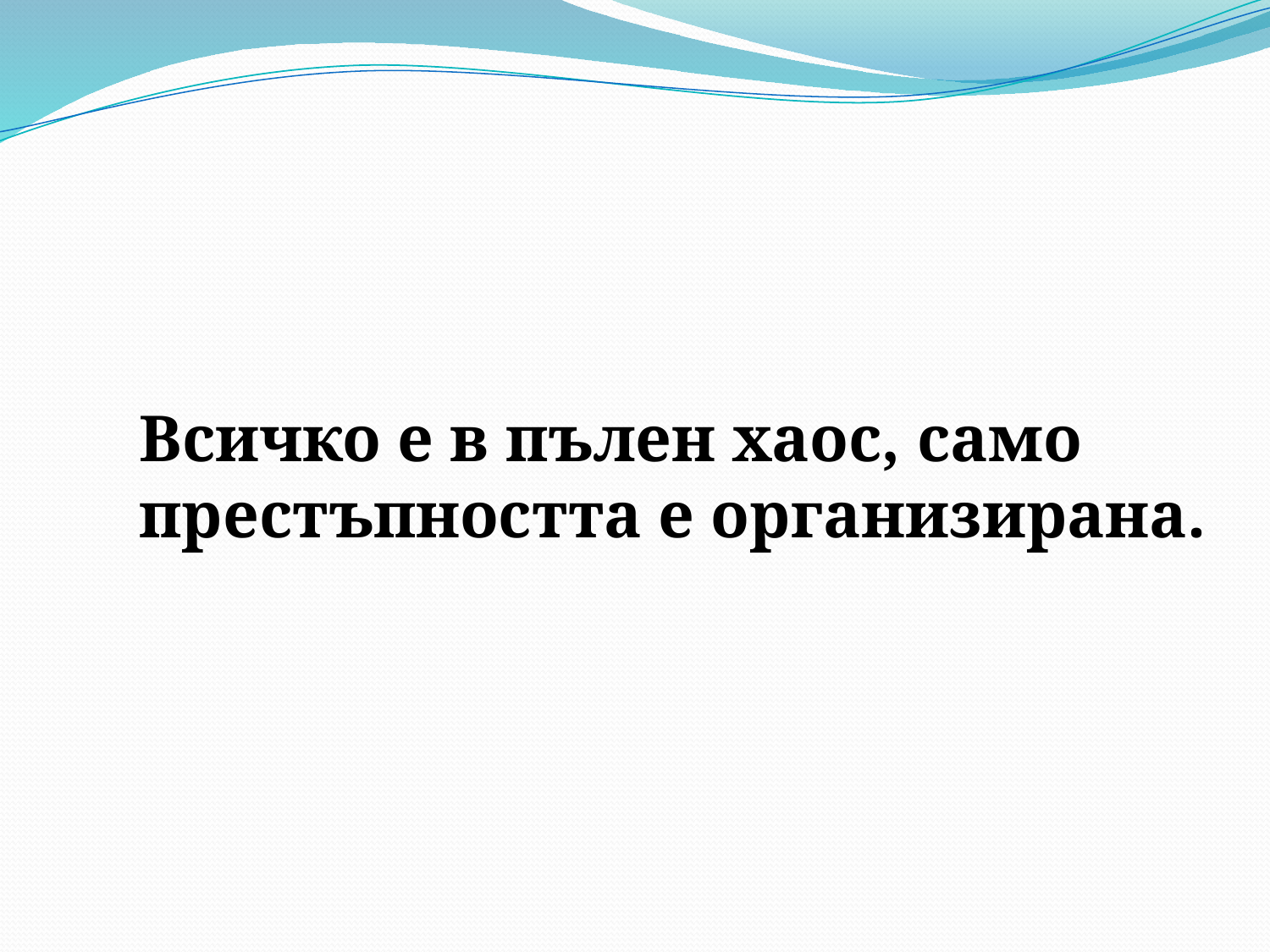

Всичко е в пълен хаос, само престъпността е организирана.